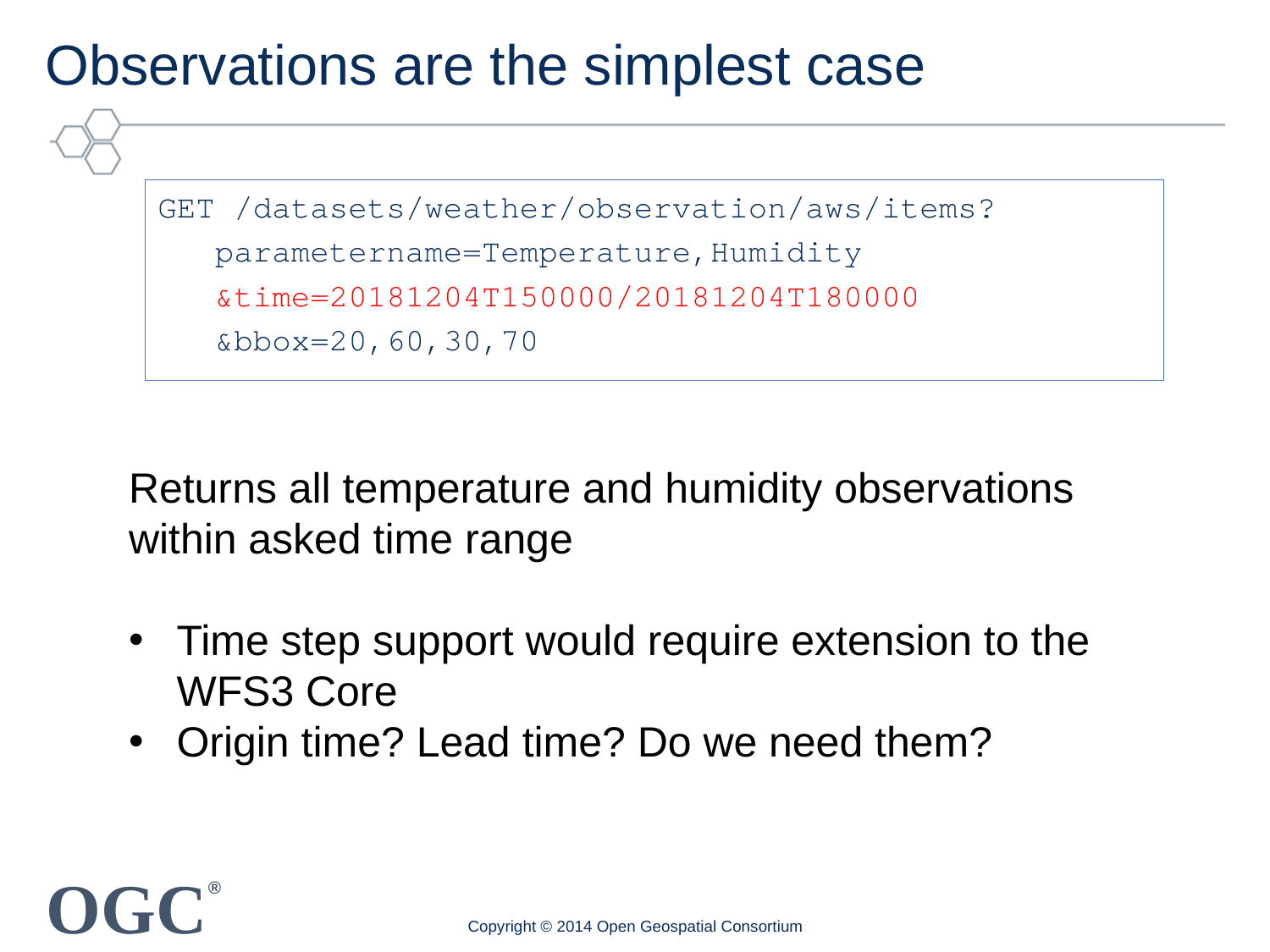

# Observations are the simplest case
GET /datasets/weather/observation/aws/items?
   parametername=Temperature,Humidity
   &time=20181204T150000/20181204T180000
   &bbox=20,60,30,70

Returns all temperature and humidity observations within asked time range

Time step support would require extension to the WFS3 Core
Origin time? Lead time? Do we need them?

Copyright © 2014 Open Geospatial Consortium